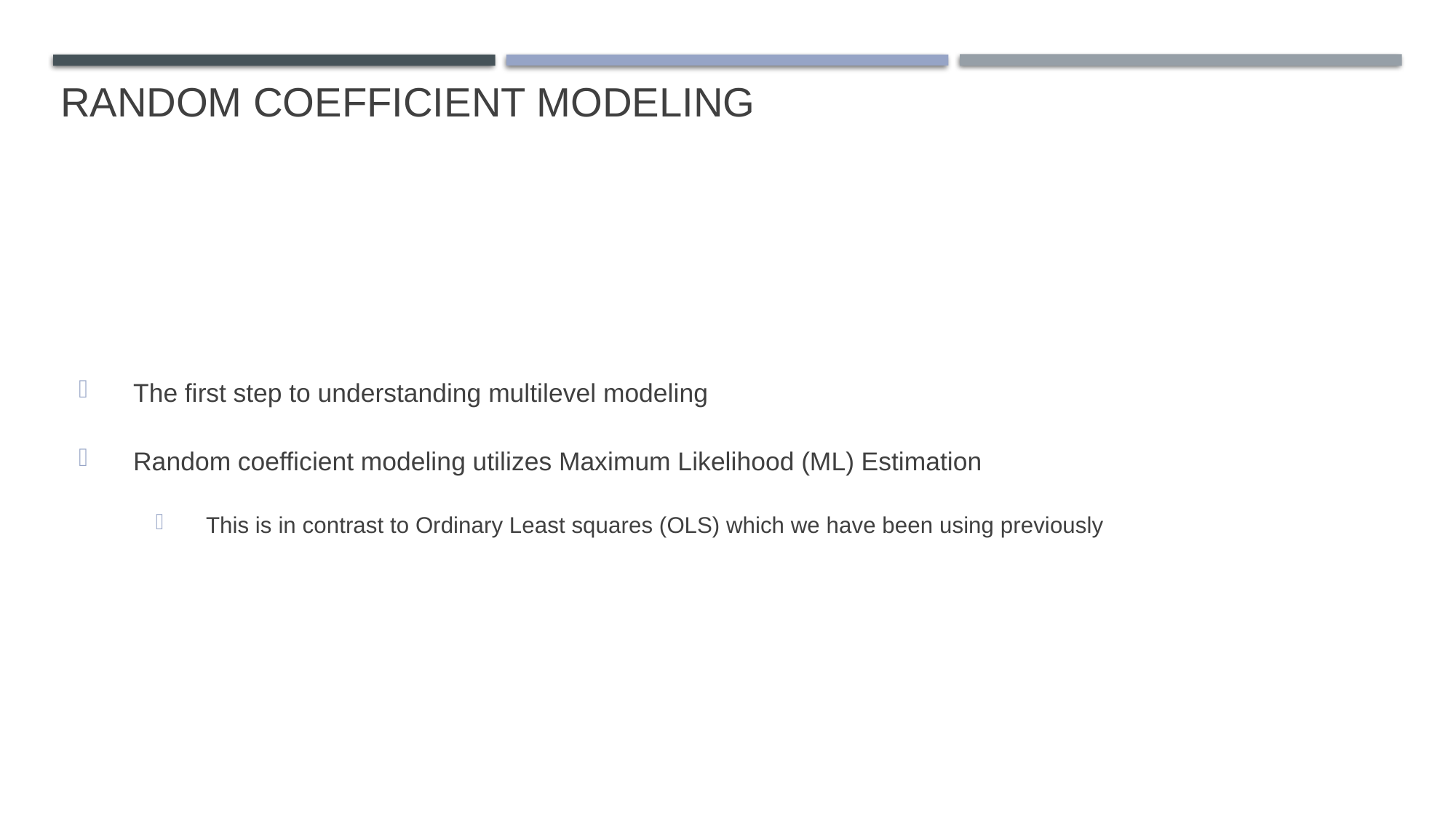

# Random coefficient modeling
The first step to understanding multilevel modeling

Random coefficient modeling utilizes Maximum Likelihood (ML) Estimation
This is in contrast to Ordinary Least squares (OLS) which we have been using previously